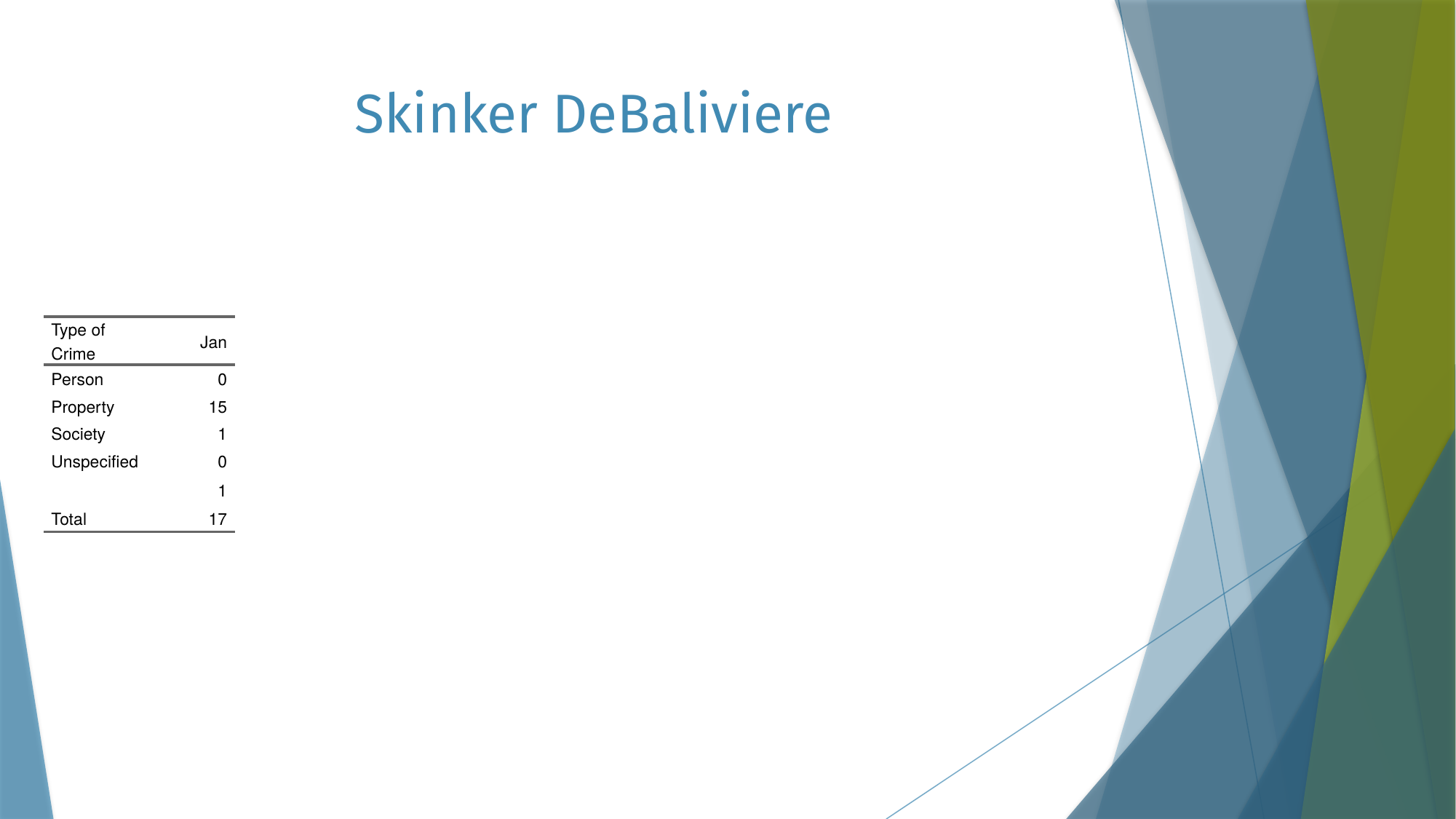

# Skinker DeBaliviere
| Type of Crime | Jan |
| --- | --- |
| Person | 0 |
| Property | 15 |
| Society | 1 |
| Unspecified | 0 |
|  | 1 |
| Total | 17 |